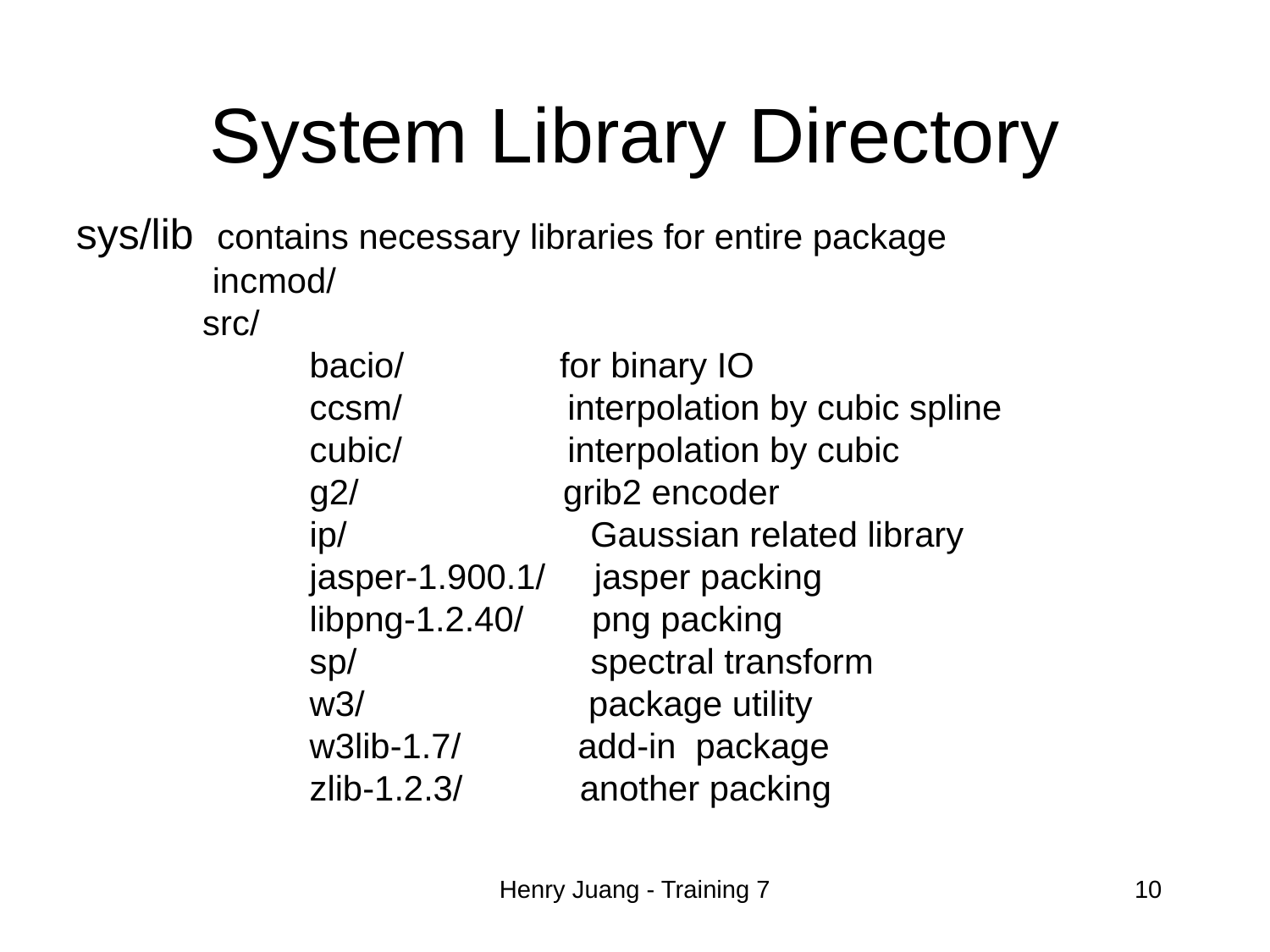

# System Library Directory
sys/lib  contains necessary libraries for entire package
              incmod/
             src/
                        bacio/                for binary IO
                        ccsm/                 interpolation by cubic spline
                        cubic/                 interpolation by cubic
                        g2/                     grib2 encoder
                        ip/                         Gaussian related library
                        jasper-1.900.1/     jasper packing
                        libpng-1.2.40/       png packing
                        sp/                        spectral transform
                        w3/                       package utility
                        w3lib-1.7/            add-in  package
                        zlib-1.2.3/            another packing
Henry Juang - Training 7
10